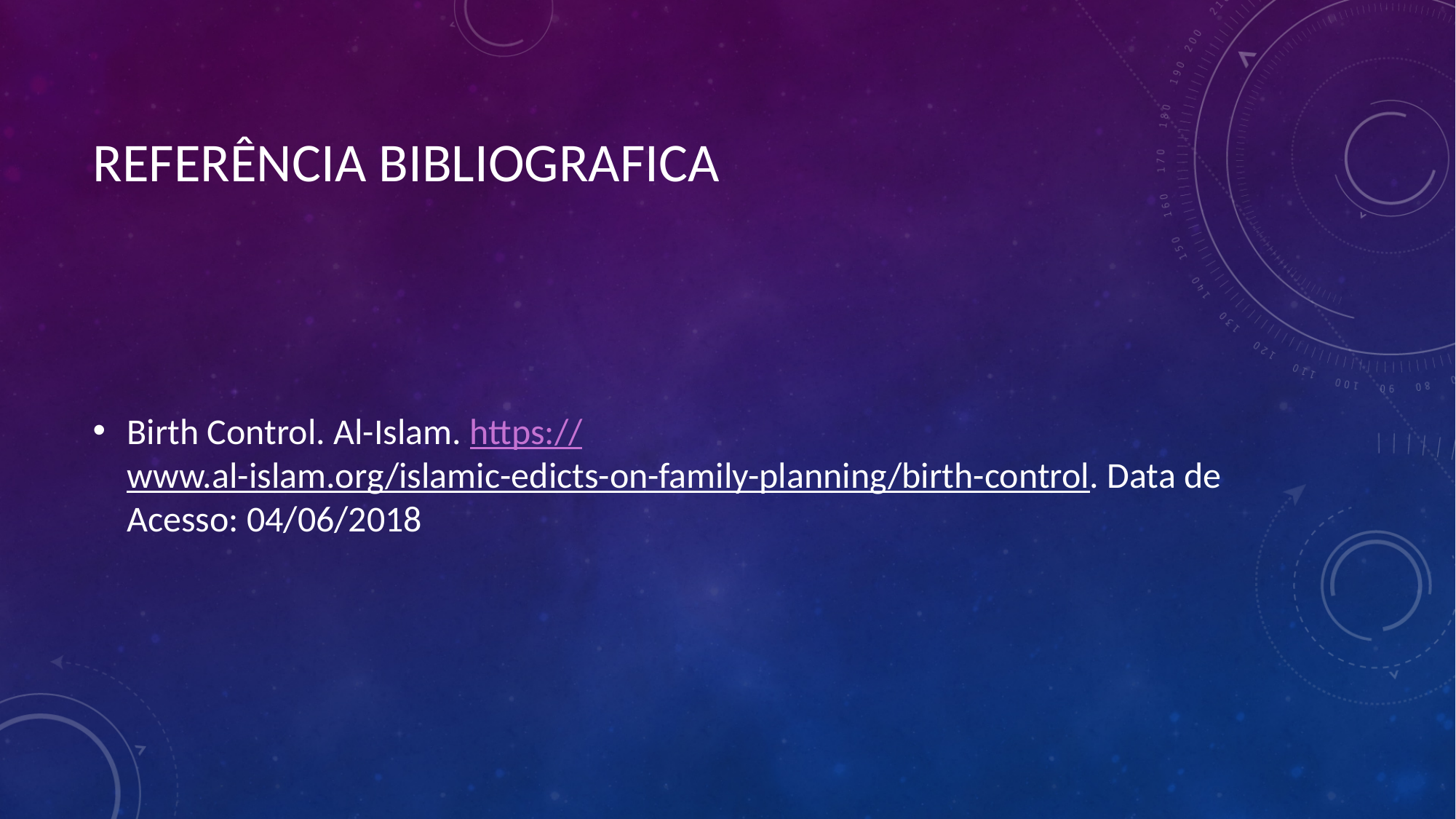

# Referência bibliografica
Birth Control. Al-Islam. https://www.al-islam.org/islamic-edicts-on-family-planning/birth-control. Data de Acesso: 04/06/2018